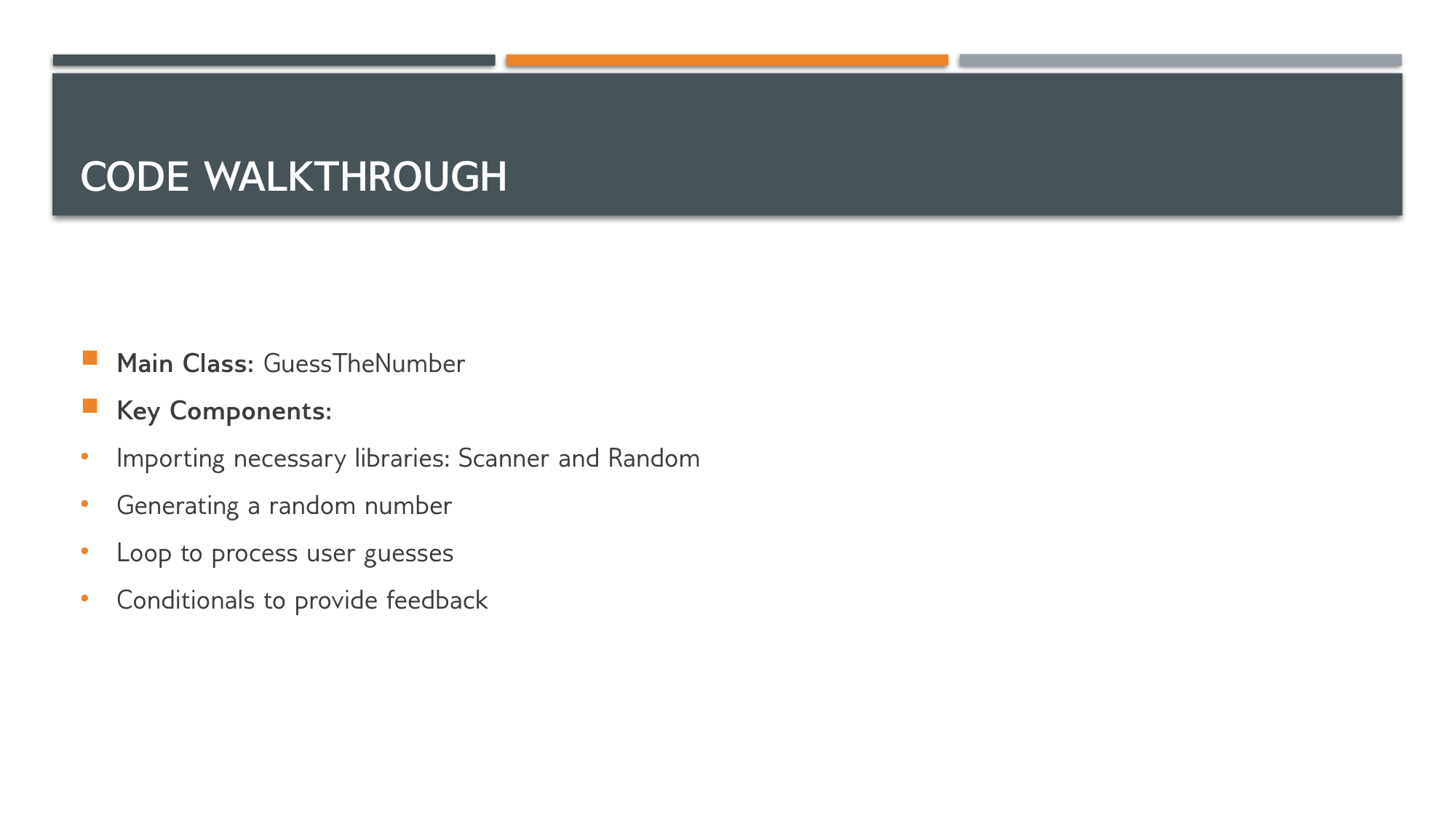

# Code Walkthrough
Main Class: GuessTheNumber
Key Components:
Importing necessary libraries: Scanner and Random
Generating a random number
Loop to process user guesses
Conditionals to provide feedback